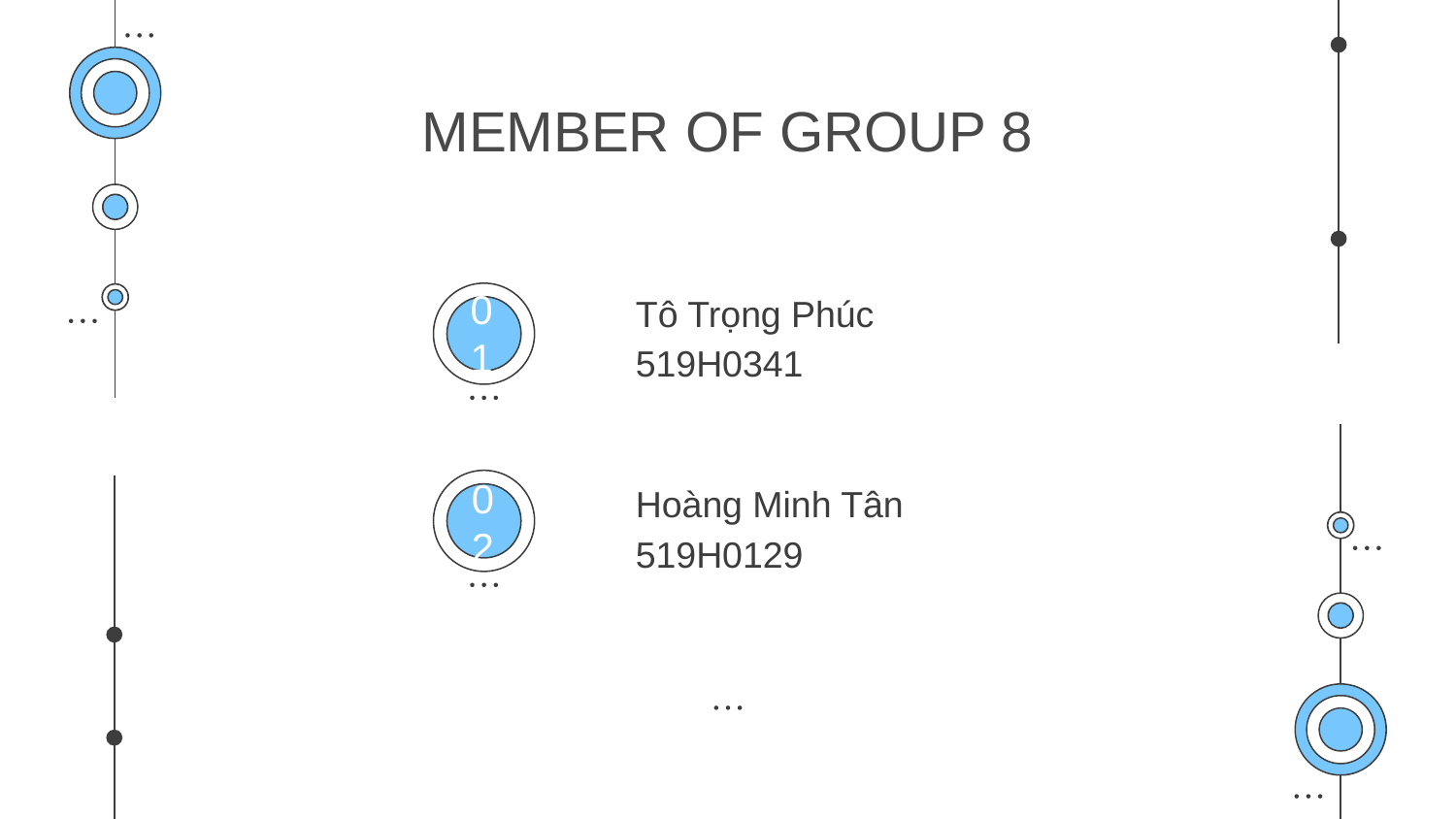

# MEMBER OF GROUP 8
Tô Trọng Phúc
519H0341

01
Hoàng Minh Tân
519H0129

02
03